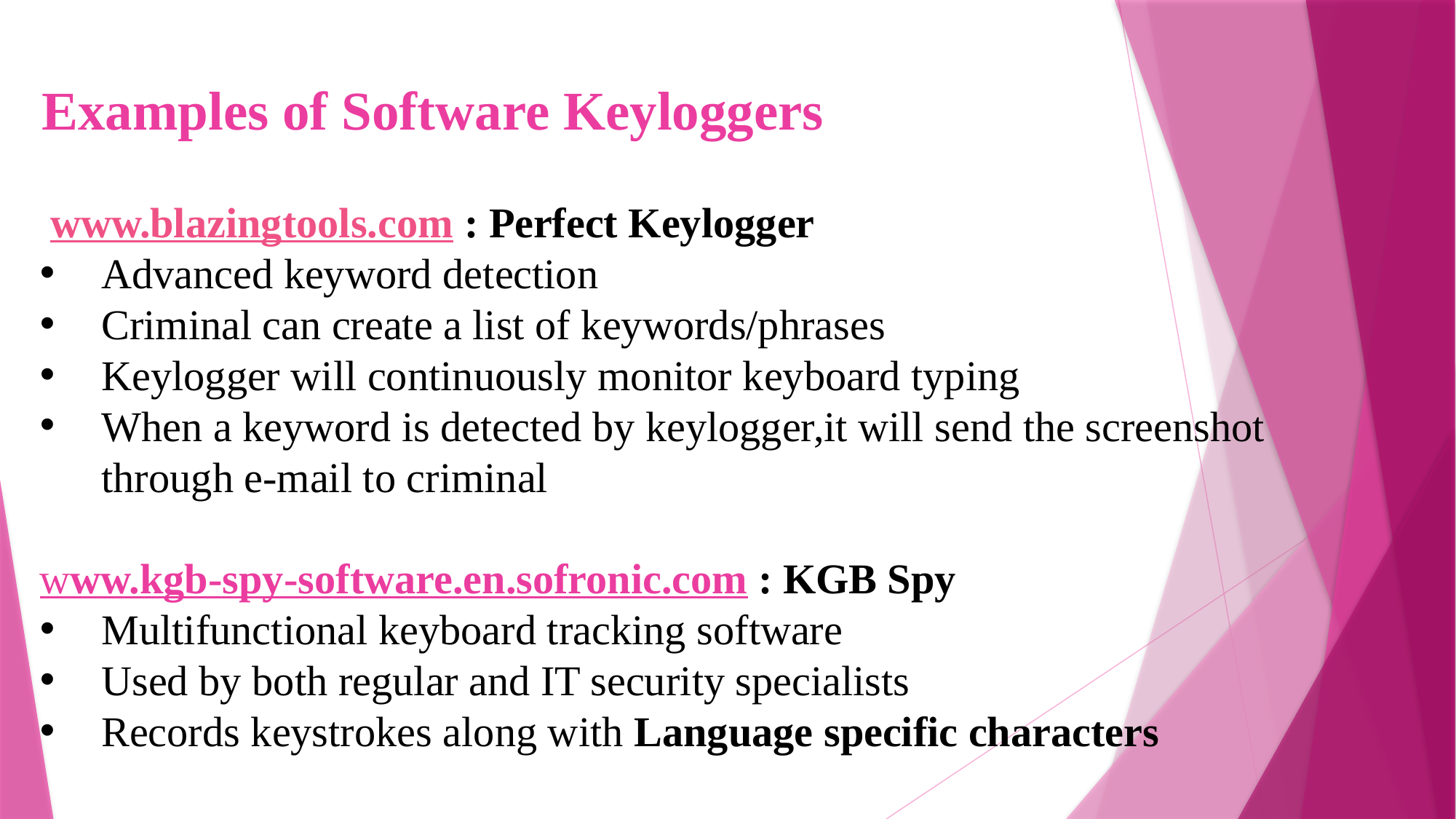

# Examples of Software Keyloggers
 www.blazingtools.com : Perfect Keylogger
Advanced keyword detection
Criminal can create a list of keywords/phrases
Keylogger will continuously monitor keyboard typing
When a keyword is detected by keylogger,it will send the screenshot through e-mail to criminal

www.kgb-spy-software.en.sofronic.com : KGB Spy
Multifunctional keyboard tracking software
Used by both regular and IT security specialists
Records keystrokes along with Language specific characters